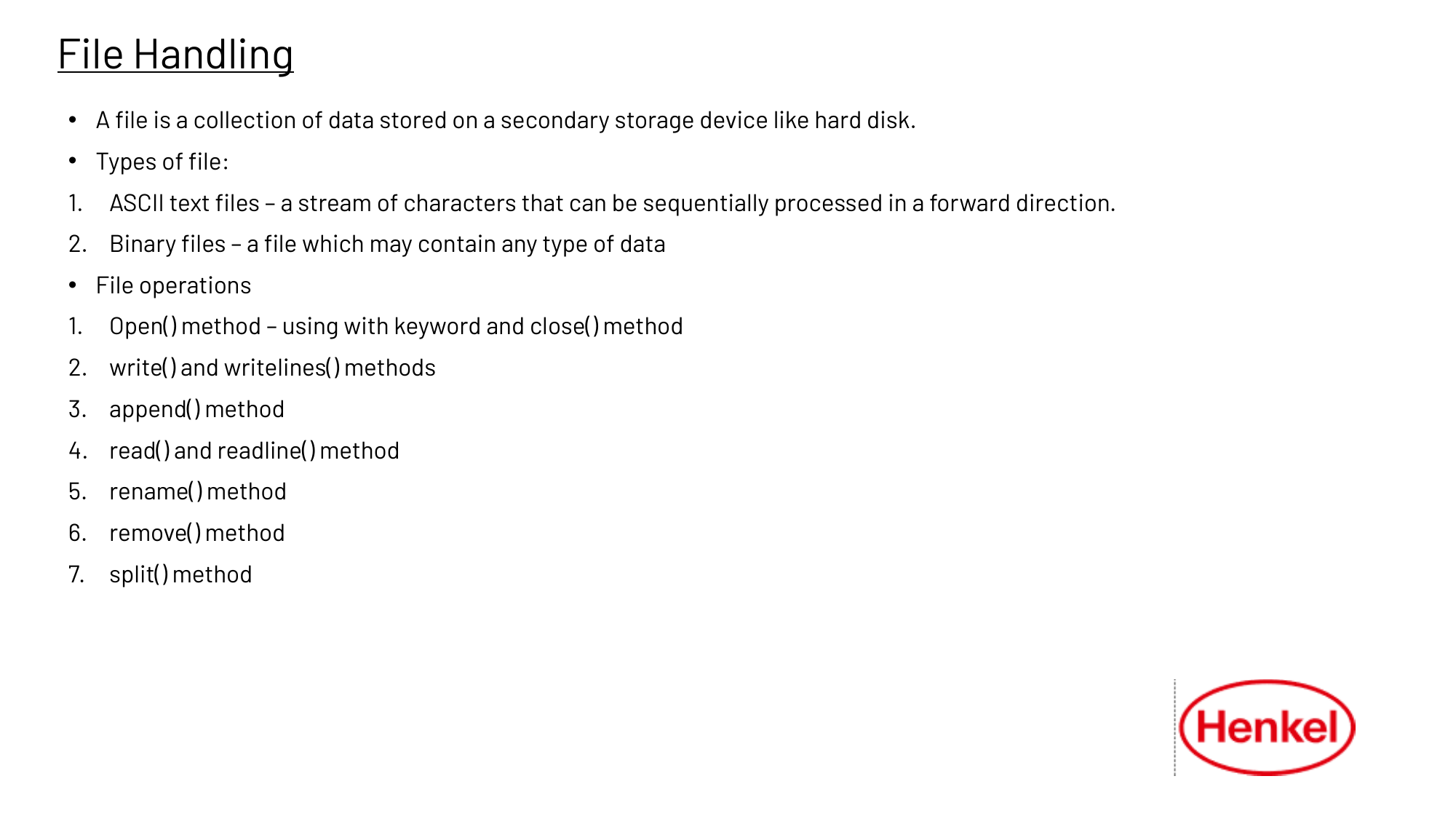

# File Handling
A file is a collection of data stored on a secondary storage device like hard disk.
Types of file:
ASCII text files – a stream of characters that can be sequentially processed in a forward direction.
Binary files – a file which may contain any type of data
File operations
Open() method – using with keyword and close() method
write() and writelines() methods
append() method
read() and readline() method
rename() method
remove() method
split() method